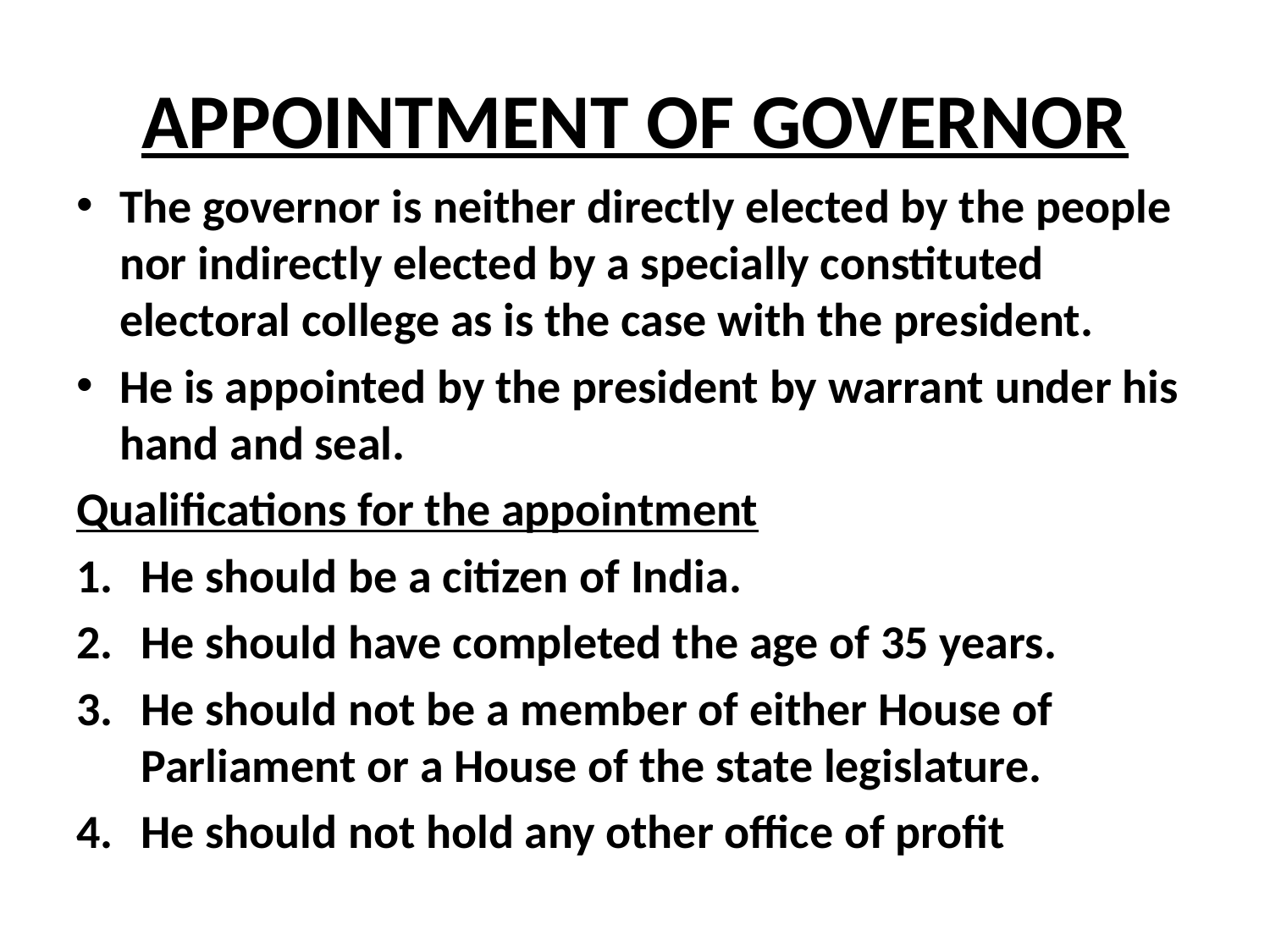

# APPOINTMENT OF GOVERNOR
The governor is neither directly elected by the people nor indirectly elected by a specially constituted electoral college as is the case with the president.
He is appointed by the president by warrant under his hand and seal.
Qualifications for the appointment
He should be a citizen of India.
He should have completed the age of 35 years.
He should not be a member of either House of Parliament or a House of the state legislature.
He should not hold any other office of profit